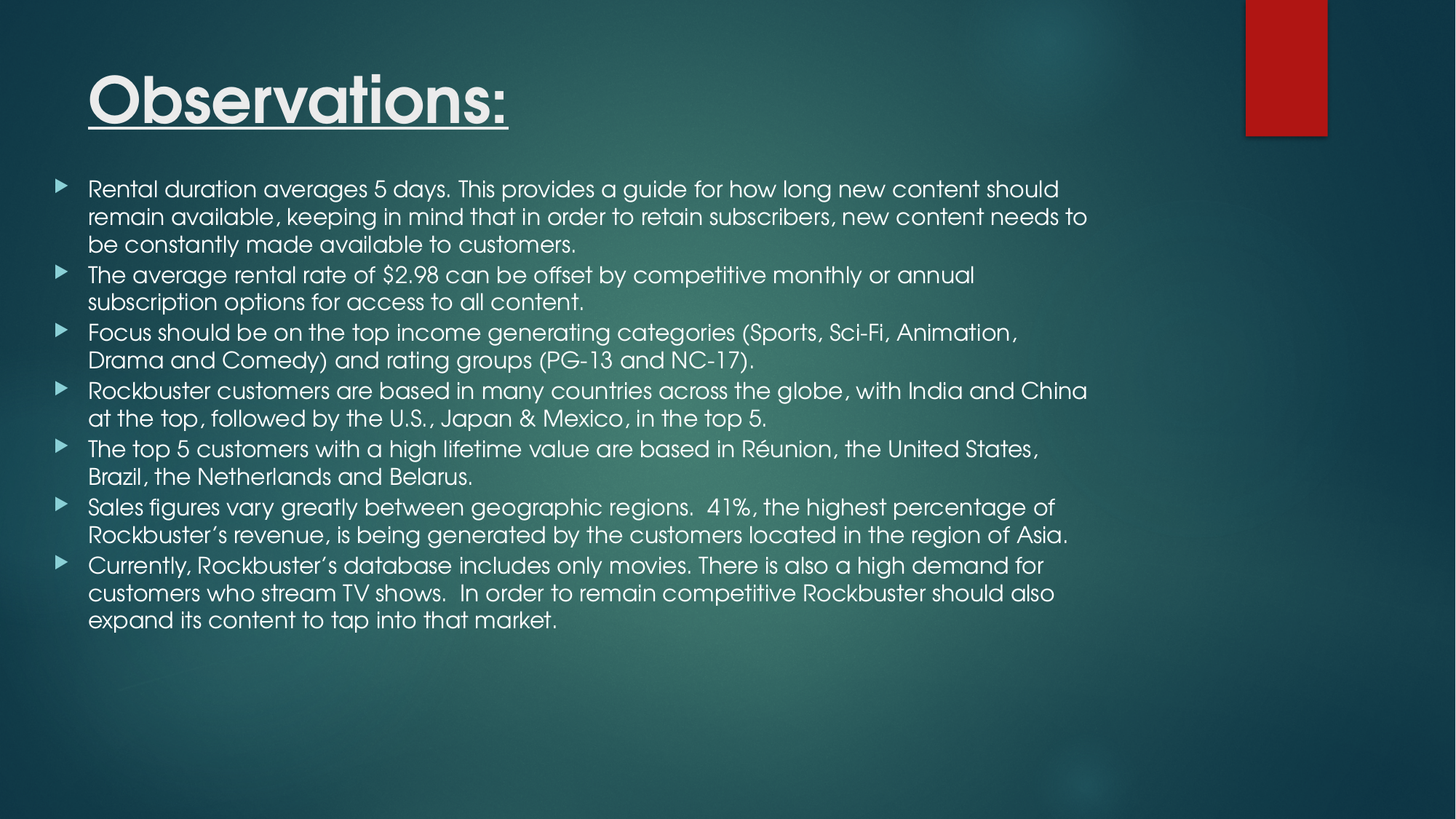

# Observations:
Rental duration averages 5 days. This provides a guide for how long new content should remain available, keeping in mind that in order to retain subscribers, new content needs to be constantly made available to customers.
The average rental rate of $2.98 can be offset by competitive monthly or annual subscription options for access to all content.
Focus should be on the top income generating categories (Sports, Sci-Fi, Animation, Drama and Comedy) and rating groups (PG-13 and NC-17).
Rockbuster customers are based in many countries across the globe, with India and China at the top, followed by the U.S., Japan & Mexico, in the top 5.
The top 5 customers with a high lifetime value are based in Réunion, the United States, Brazil, the Netherlands and Belarus.
Sales figures vary greatly between geographic regions.  41%, the highest percentage of Rockbuster’s revenue, is being generated by the customers located in the region of Asia.
Currently, Rockbuster’s database includes only movies. There is also a high demand for customers who stream TV shows.  In order to remain competitive Rockbuster should also expand its content to tap into that market.